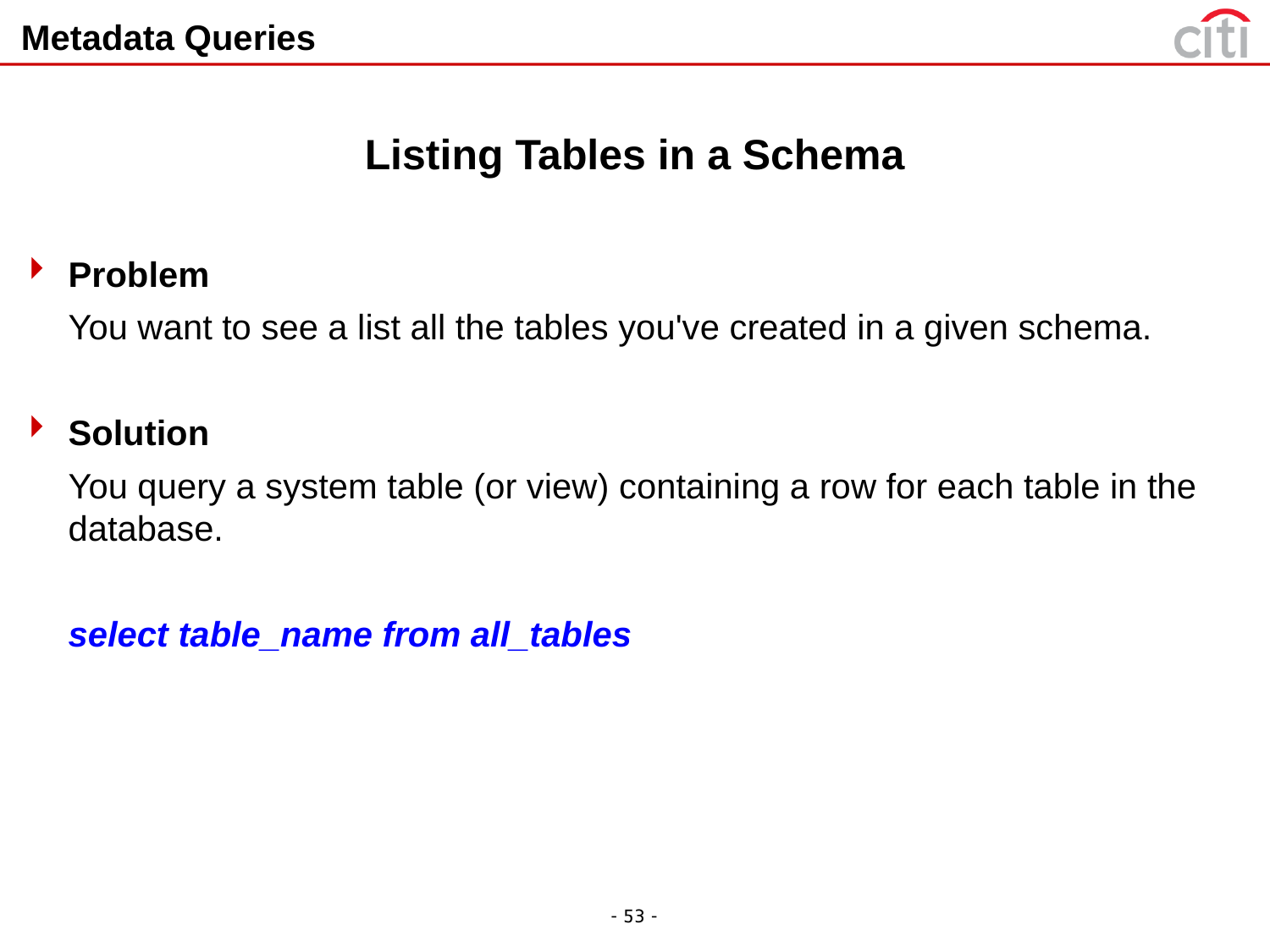

# Metadata Queries
Listing Tables in a Schema

Problem
	You want to see a list all the tables you've created in a given schema.

Solution
	You query a system table (or view) containing a row for each table in the database.

	select table_name from all_tables

- 53 -